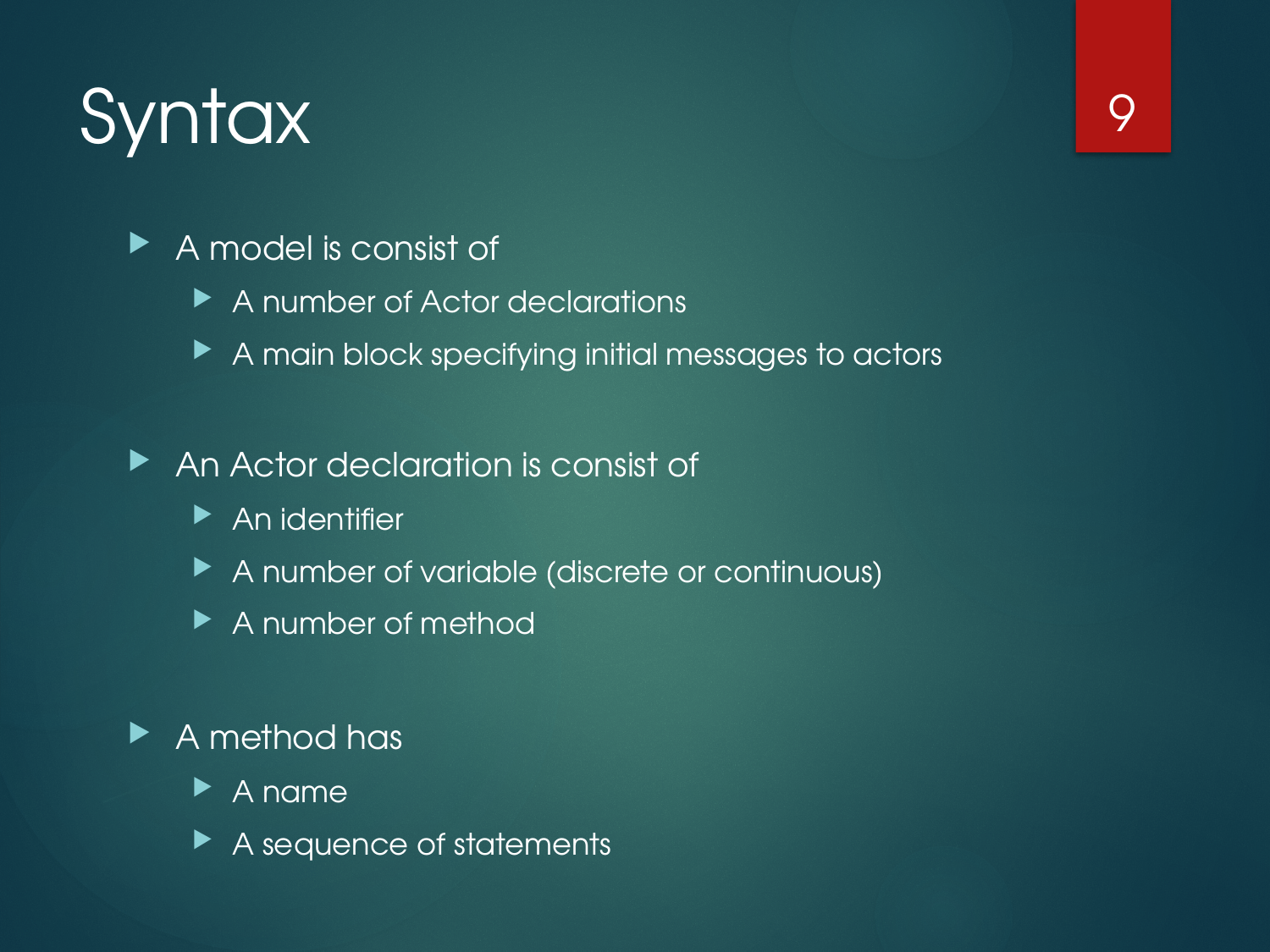

9
# Syntax
A model is consist of
A number of Actor declarations
A main block specifying initial messages to actors

An Actor declaration is consist of
An identifier
A number of variable (discrete or continuous)
A number of method

A method has
A name
A sequence of statements